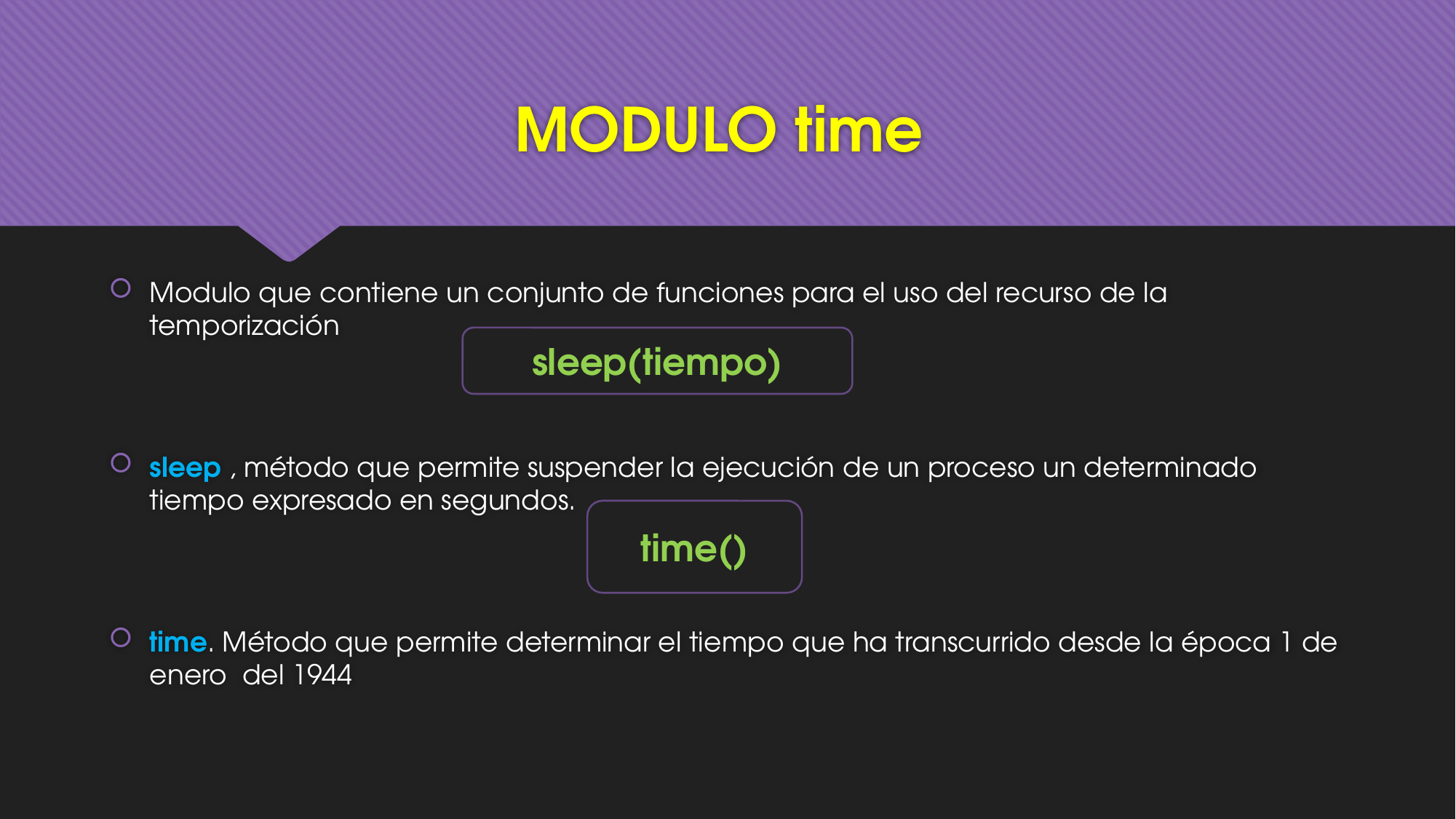

# MODULO time
Modulo que contiene un conjunto de funciones para el uso del recurso de la temporización

sleep , método que permite suspender la ejecución de un proceso un determinado tiempo expresado en segundos.

time. Método que permite determinar el tiempo que ha transcurrido desde la época 1 de enero  del 1944
sleep(tiempo)
time()